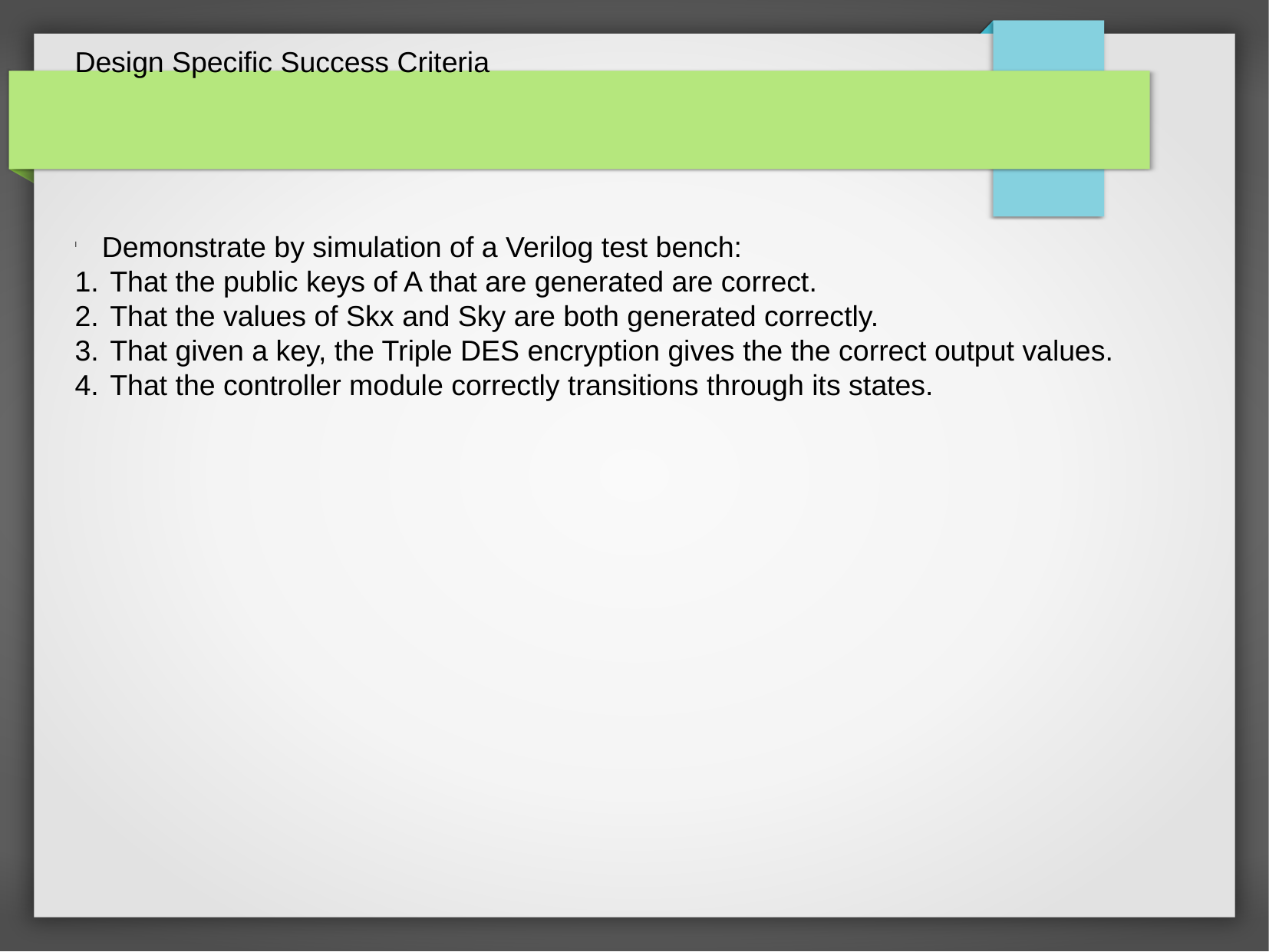

Design Specific Success Criteria
Demonstrate by simulation of a Verilog test bench:
 That the public keys of A that are generated are correct.
 That the values of Skx and Sky are both generated correctly.
 That given a key, the Triple DES encryption gives the the correct output values.
 That the controller module correctly transitions through its states.